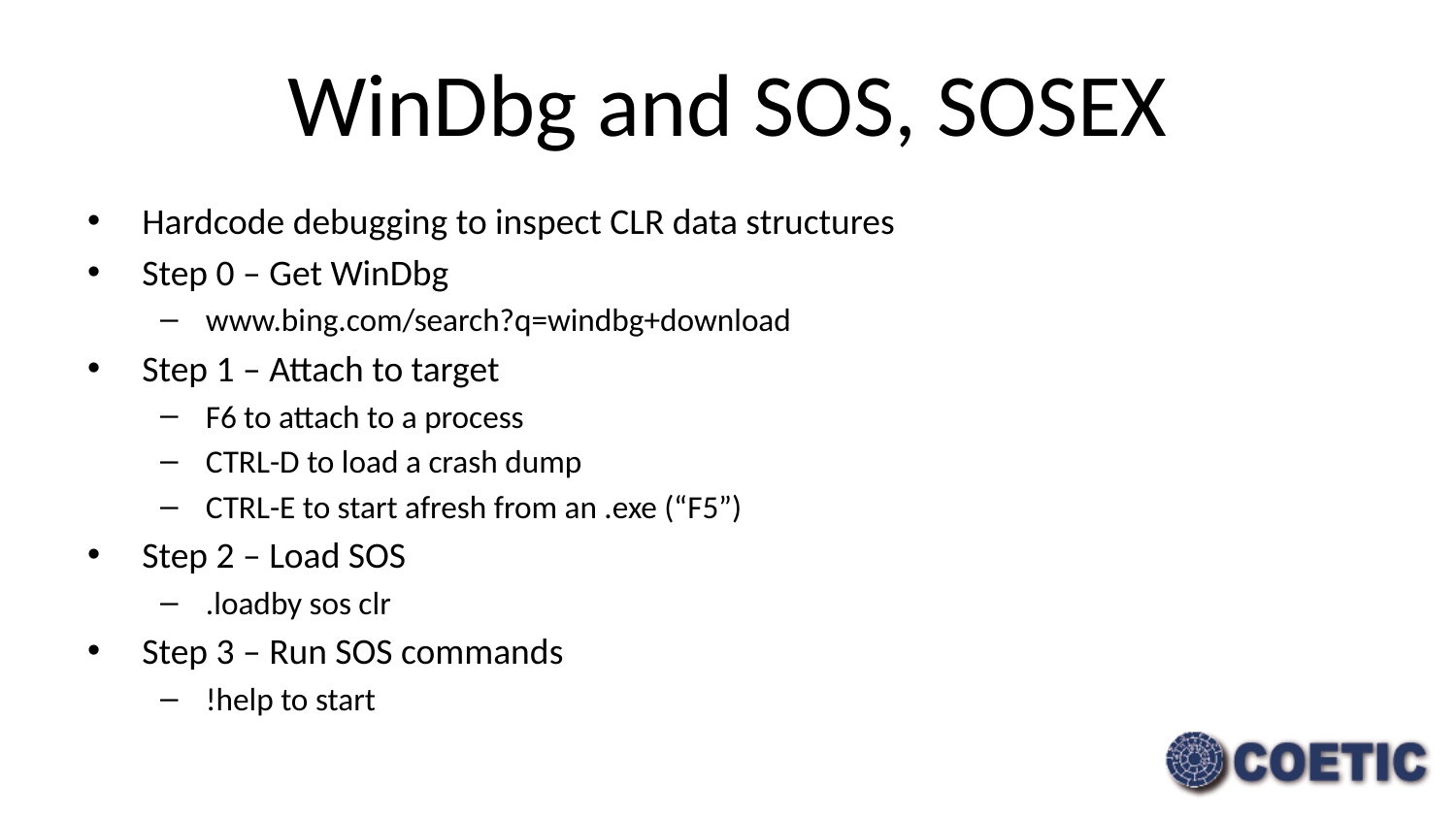

# WinDbg and SOS, SOSEX
Hardcode debugging to inspect CLR data structures
Step 0 – Get WinDbg
www.bing.com/search?q=windbg+download
Step 1 – Attach to target
F6 to attach to a process
CTRL-D to load a crash dump
CTRL-E to start afresh from an .exe (“F5”)
Step 2 – Load SOS
.loadby sos clr
Step 3 – Run SOS commands
!help to start